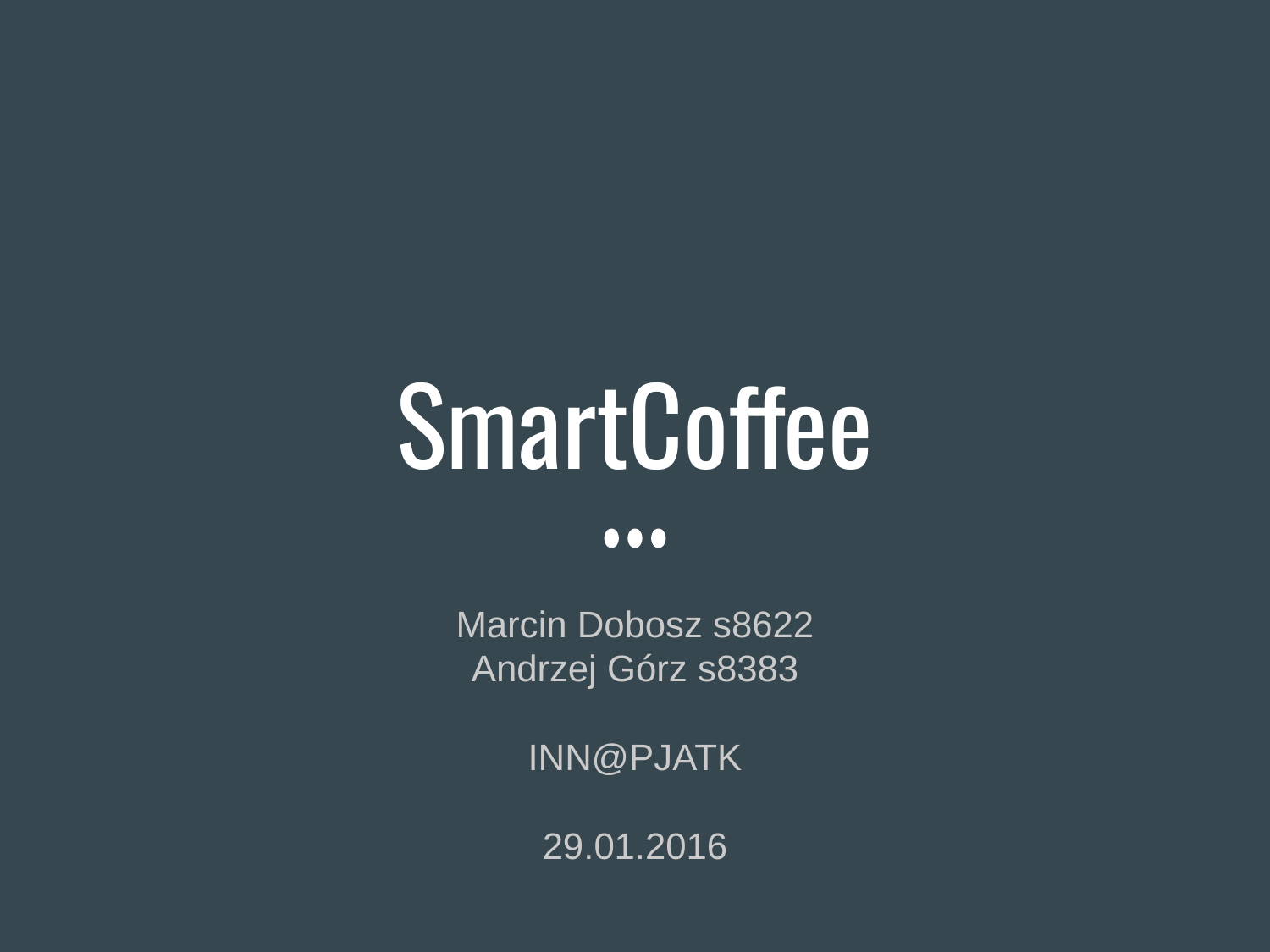

# SmartCoffee
Marcin Dobosz s8622
Andrzej Górz s8383

INN@PJATK

29.01.2016